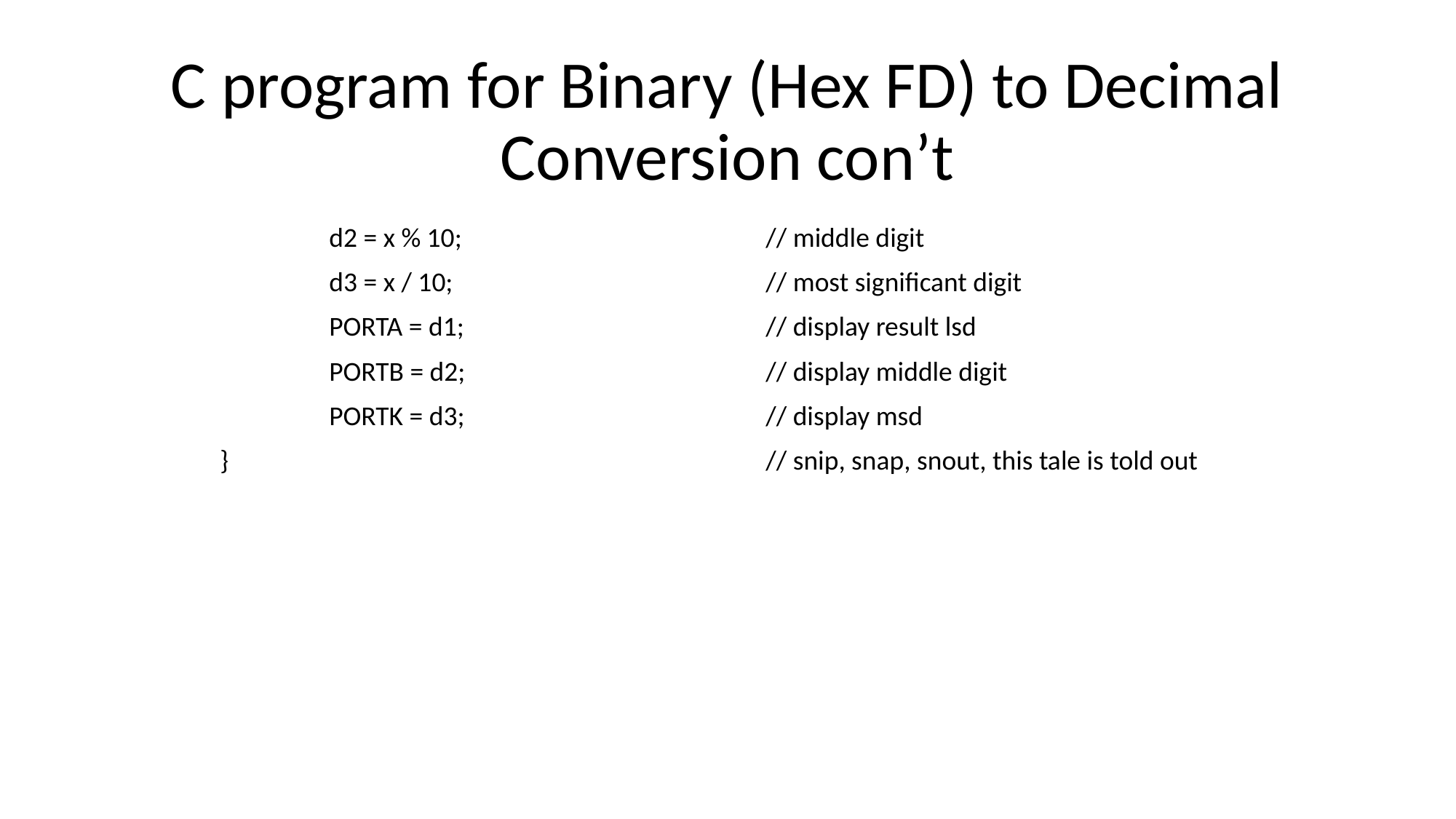

# C program for Binary (Hex FD) to Decimal Conversion con’t
		d2 = x % 10;			// middle digit
		d3 = x / 10;			// most significant digit
		PORTA = d1;			// display result lsd
		PORTB = d2;			// display middle digit
		PORTK = d3;			// display msd
	}					// snip, snap, snout, this tale is told out